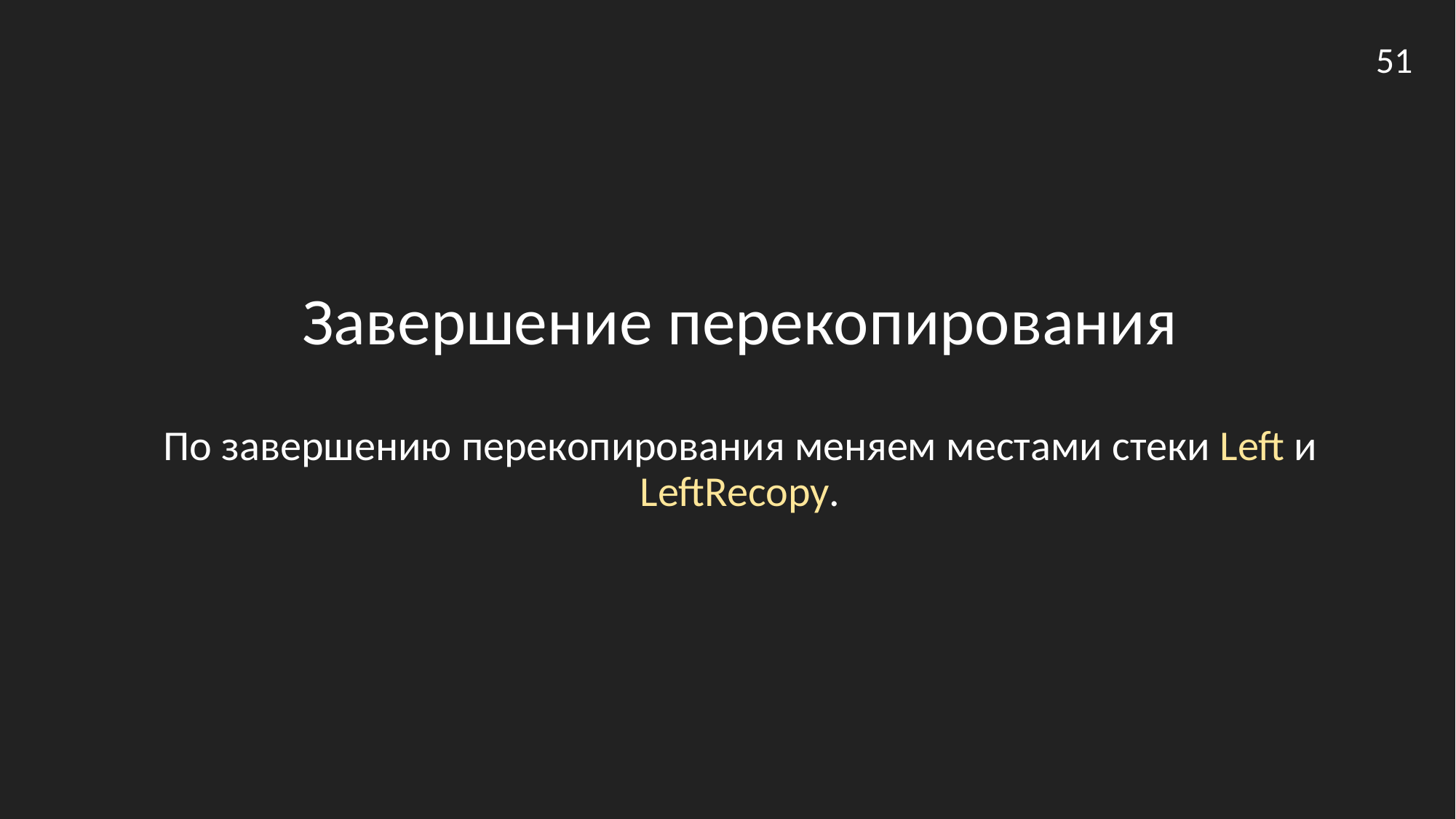

51
# Завершение перекопирования
По завершению перекопирования меняем местами стеки Left и LeftRecopy.